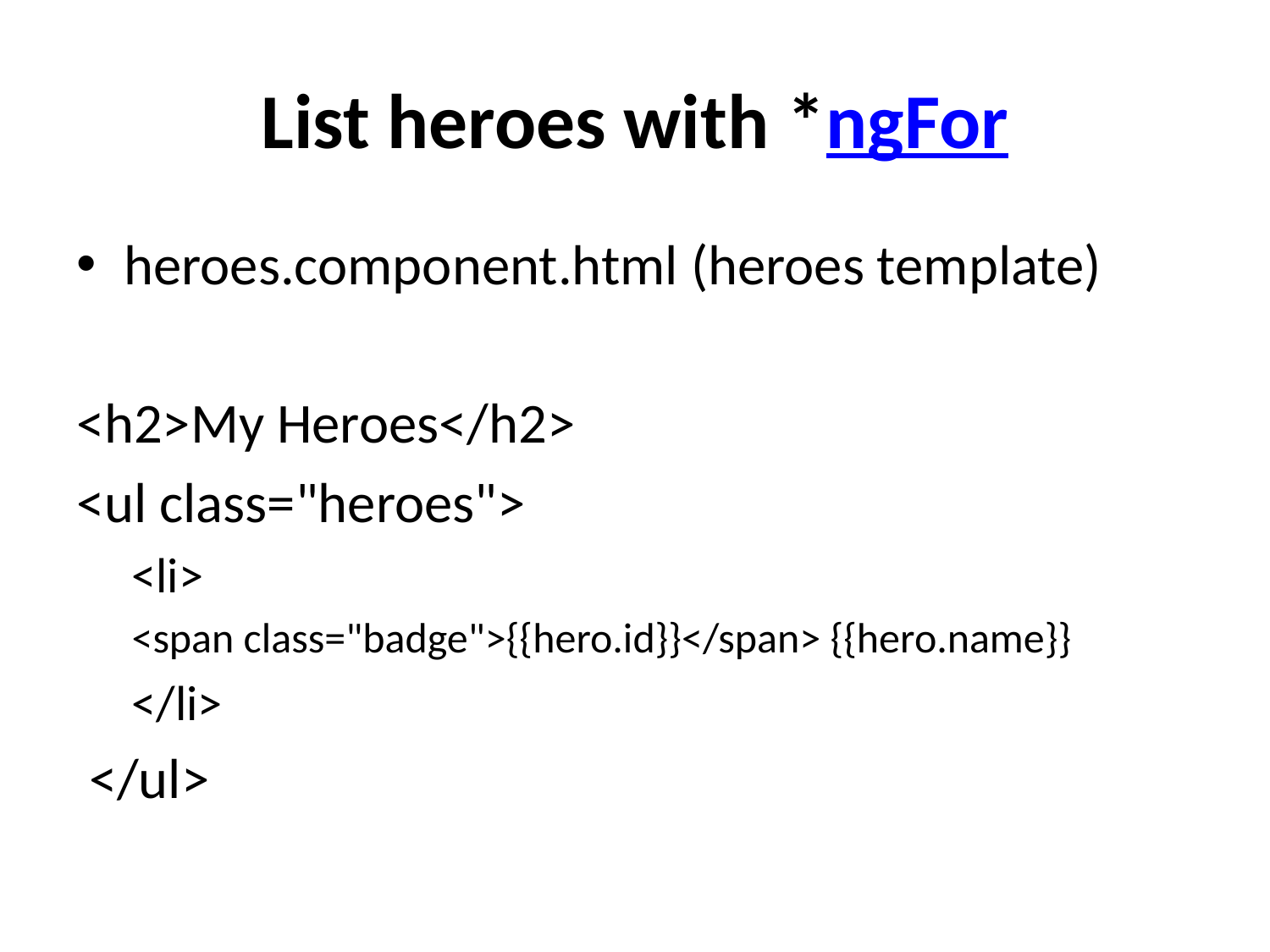

# List heroes with *ngFor
heroes.component.html (heroes template)

<h2>My Heroes</h2>
<ul class="heroes">
<li>
<span class="badge">{{hero.id}}</span> {{hero.name}}
</li>
 </ul>